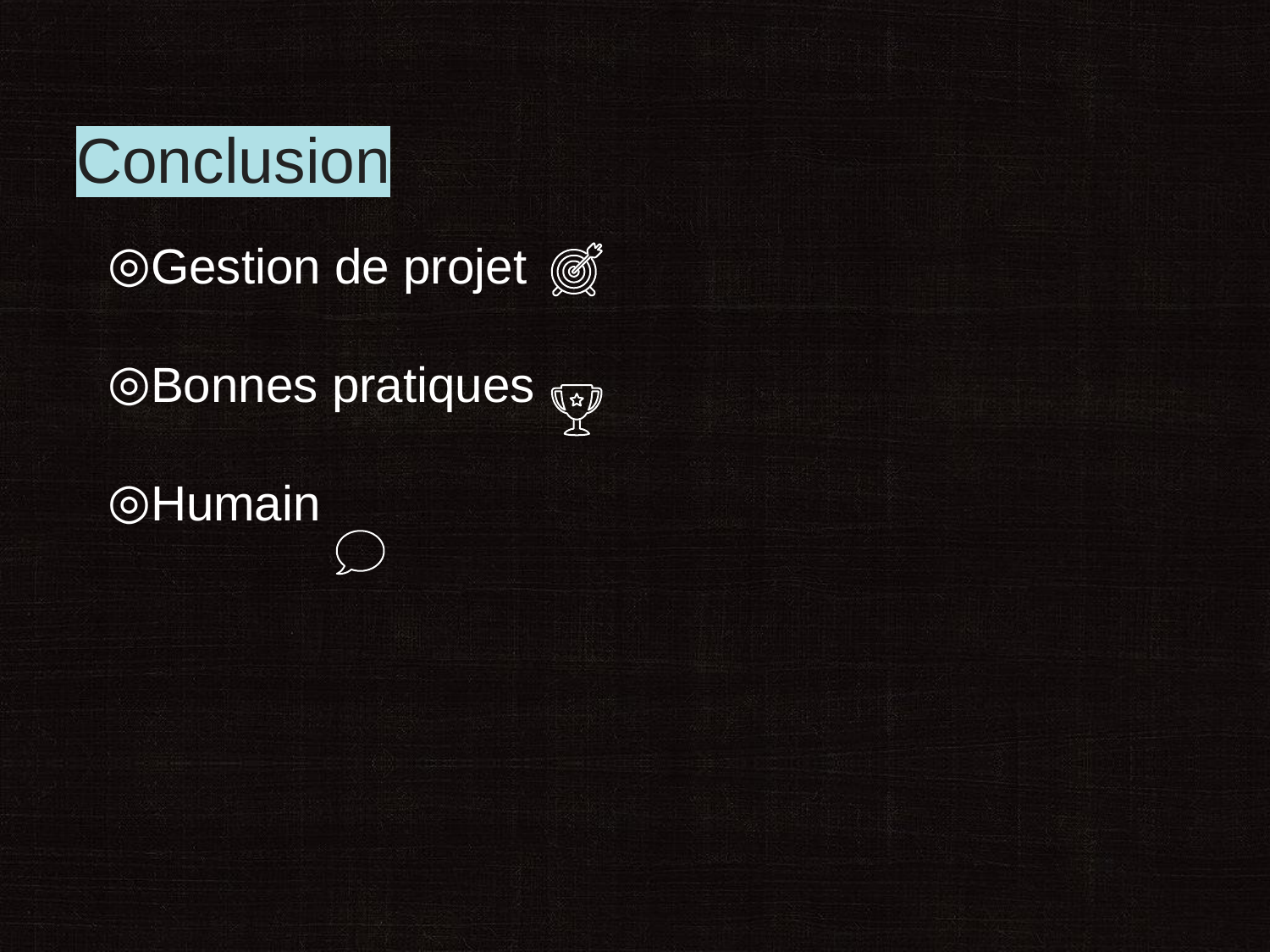

# Conclusion
Gestion de projet

Bonnes pratiques

Humain